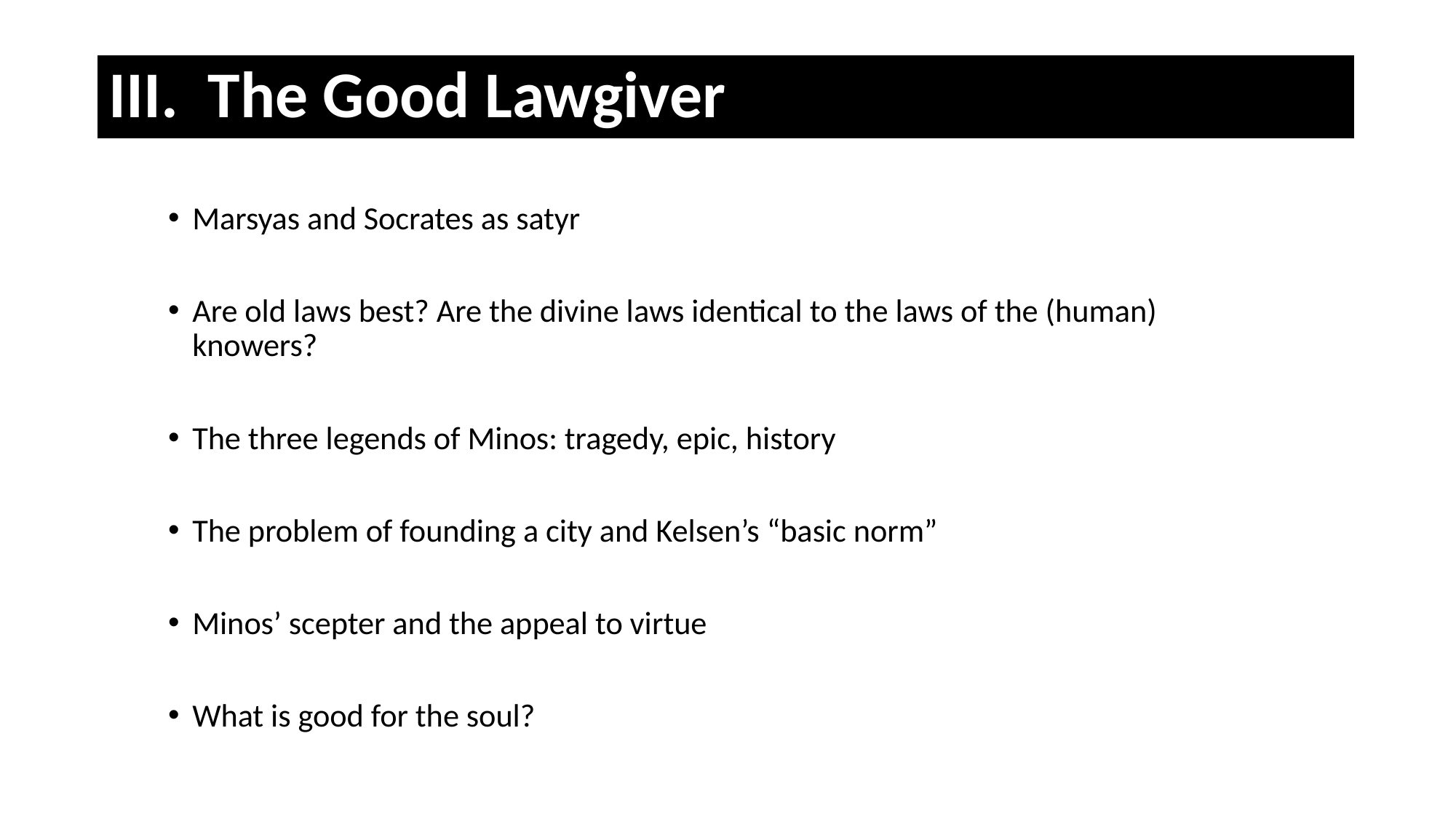

# III.  The Good Lawgiver
Marsyas and Socrates as satyr

Are old laws best? Are the divine laws identical to the laws of the (human) knowers?

The three legends of Minos: tragedy, epic, history

The problem of founding a city and Kelsen’s “basic norm”

Minos’ scepter and the appeal to virtue

What is good for the soul?